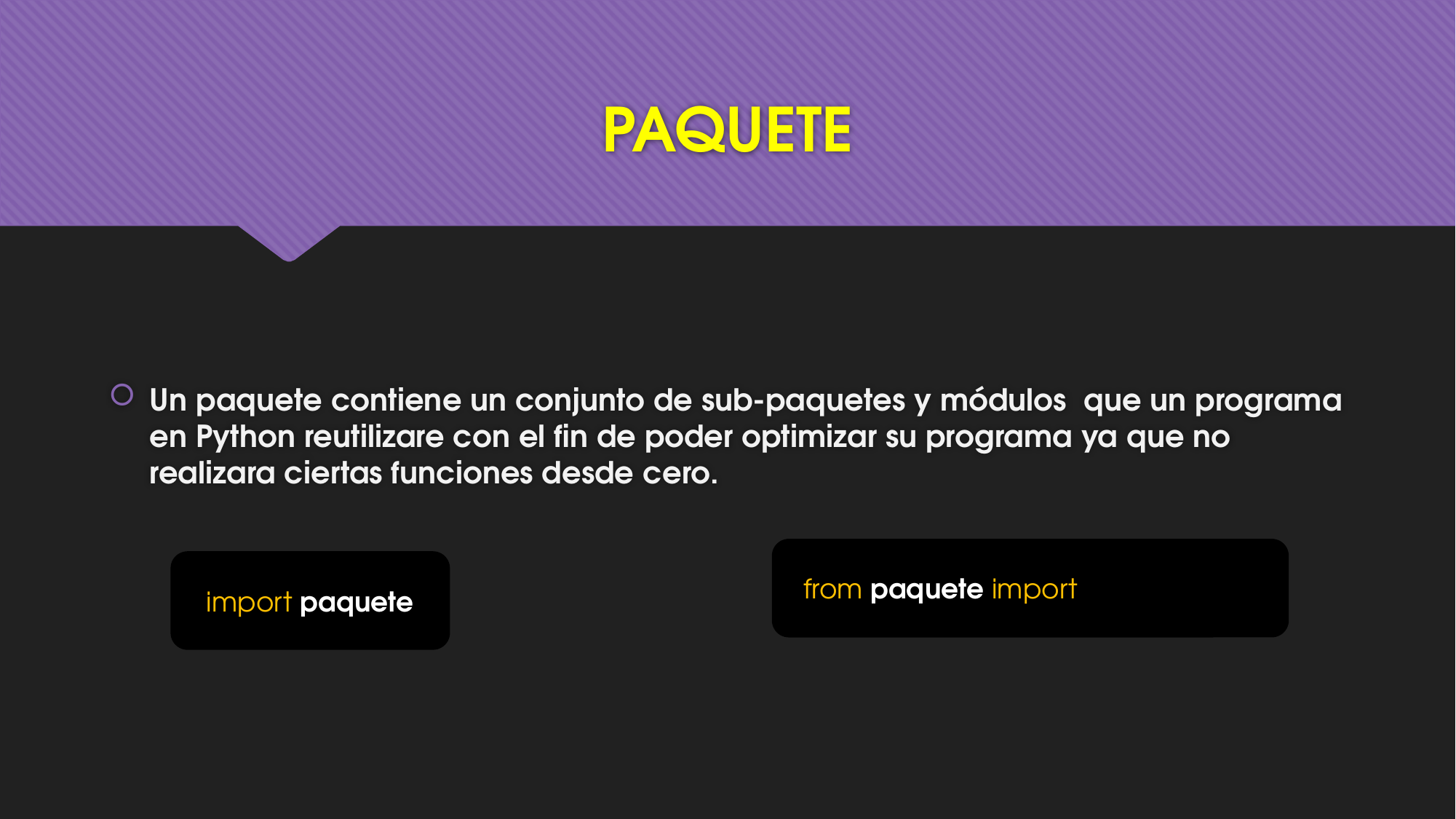

# PAQUETE
Un paquete contiene un conjunto de sub-paquetes y módulos  que un programa en Python reutilizare con el fin de poder optimizar su programa ya que no realizara ciertas funciones desde cero.

from paquete import sub-paquete
import paquete